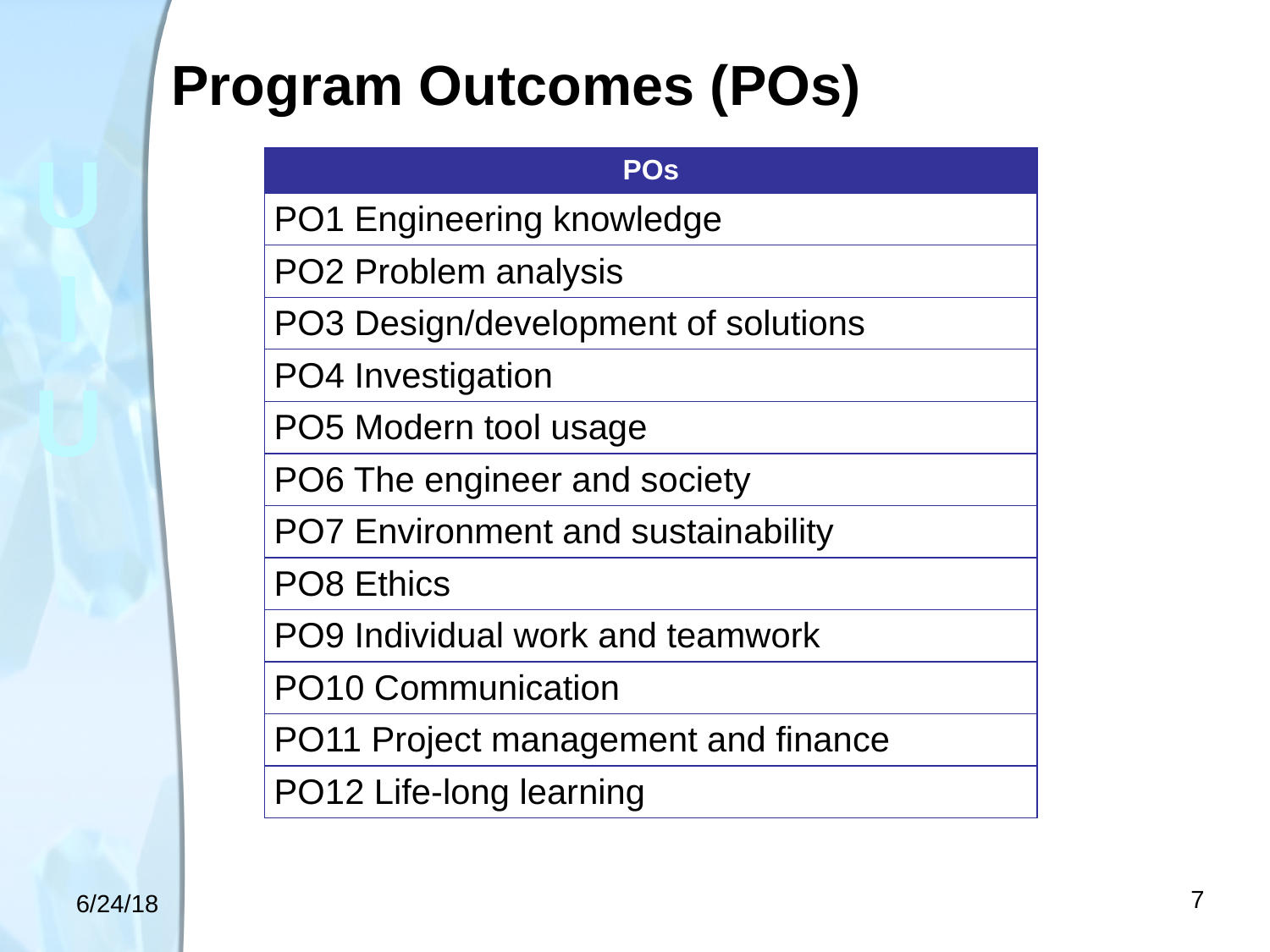

Program Outcomes (POs)
| POs |
| --- |
| PO1 Engineering knowledge |
| PO2 Problem analysis |
| PO3 Design/development of solutions |
| PO4 Investigation |
| PO5 Modern tool usage |
| PO6 The engineer and society |
| PO7 Environment and sustainability |
| PO8 Ethics |
| PO9 Individual work and teamwork |
| PO10 Communication |
| PO11 Project management and finance |
| PO12 Life-long learning |
7
6/24/18